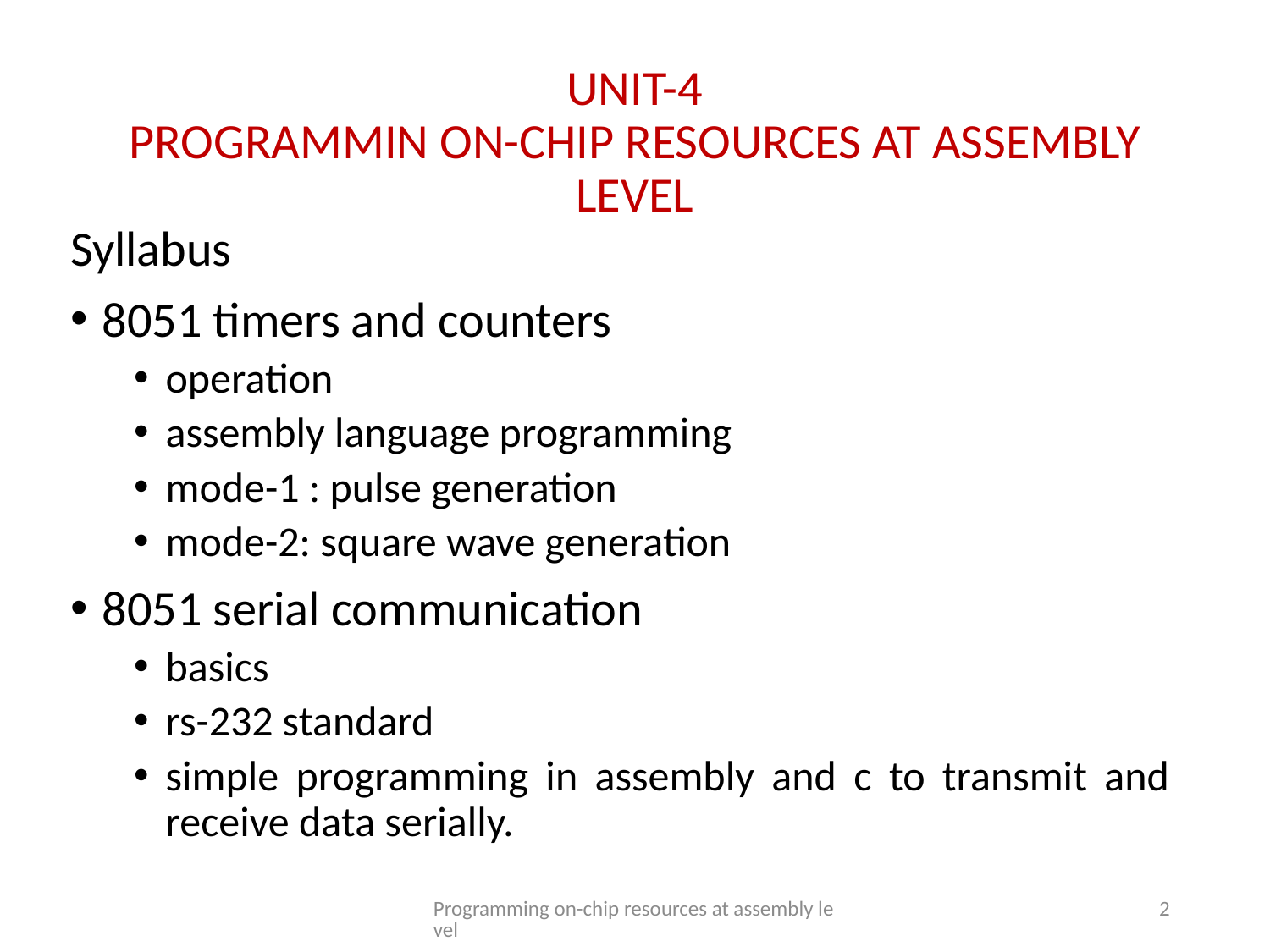

# UNIT-4 PROGRAMMIN ON-CHIP RESOURCES AT ASSEMBLY LEVEL
Syllabus
8051 timers and counters
operation
assembly language programming
mode-1 : pulse generation
mode-2: square wave generation
8051 serial communication
basics
rs-232 standard
simple programming in assembly and c to transmit and receive data serially.

Programming on-chip resources at assembly level
2